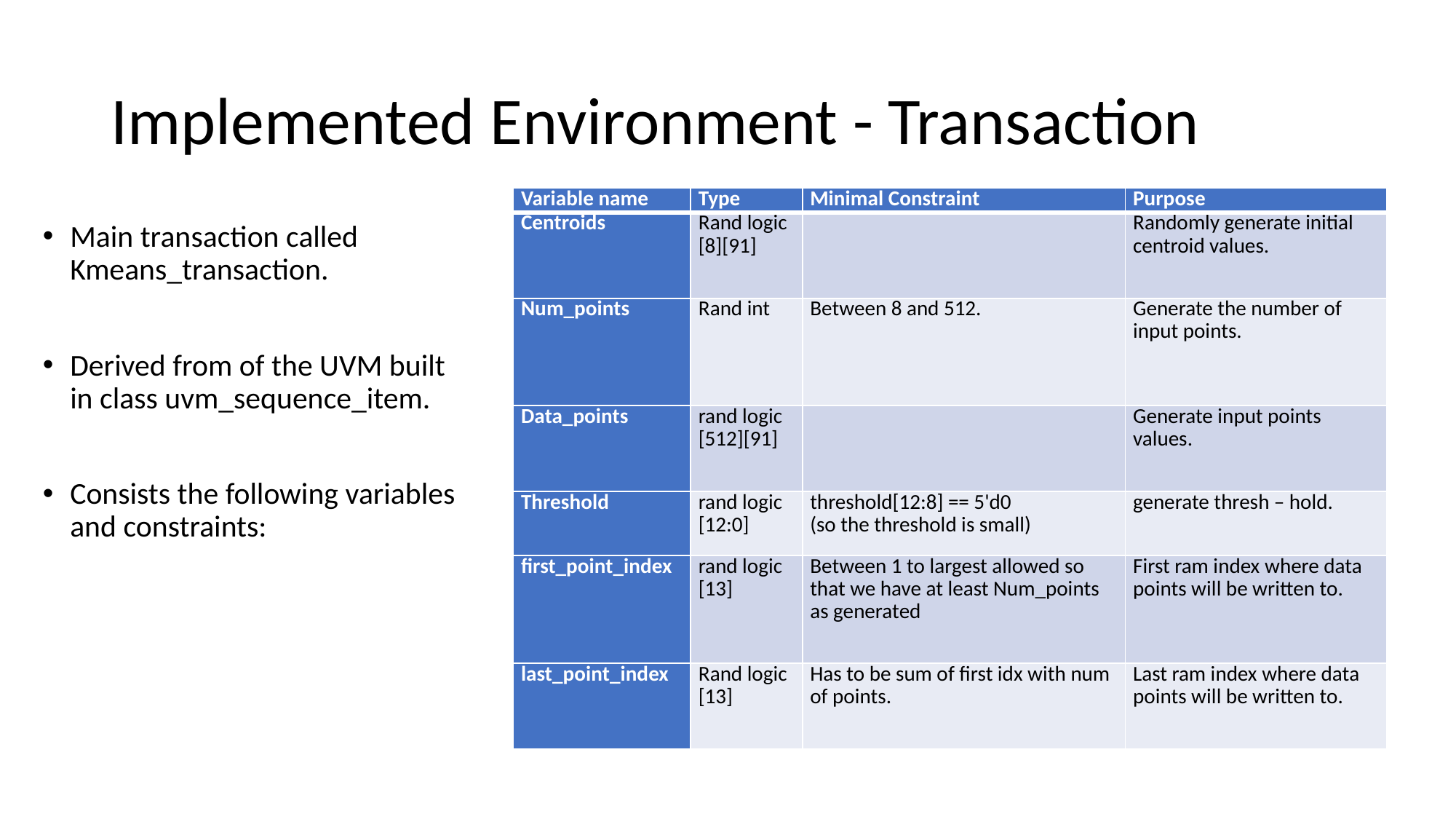

# Implemented Environment - Transaction
| Variable name | Type | Minimal Constraint | Purpose |
| --- | --- | --- | --- |
| Centroids | Rand logic [8][91] |  | Randomly generate initial centroid values. |
| Num\_points | Rand int | Between 8 and 512. | Generate the number of input points. |
| Data\_points | rand logic [512][91] |  | Generate input points values. |
| Threshold | rand logic [12:0] | threshold[12:8] == 5'd0 (so the threshold is small) | generate thresh – hold. |
| first\_point\_index | rand logic [13] | Between 1 to largest allowed so that we have at least Num\_points as generated | First ram index where data points will be written to. |
| last\_point\_index | Rand logic [13] | Has to be sum of first idx with num of points. | Last ram index where data points will be written to. |
Main transaction called Kmeans_transaction.

Derived from of the UVM built in class uvm_sequence_item.

Consists the following variables and constraints: